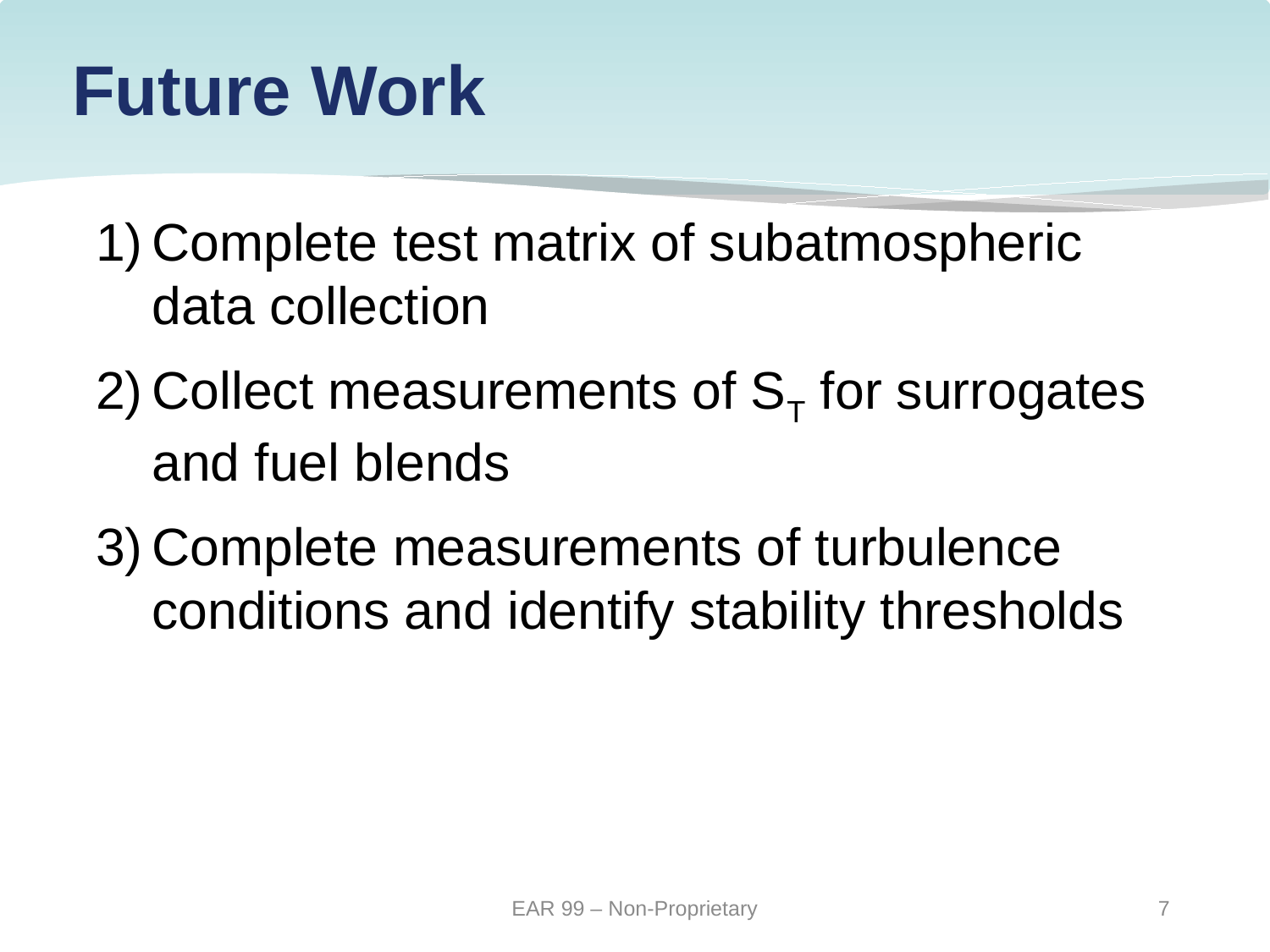

# Future Work
Complete test matrix of subatmospheric data collection
Collect measurements of ST for surrogates and fuel blends
Complete measurements of turbulence conditions and identify stability thresholds

EAR 99 – Non-Proprietary
7